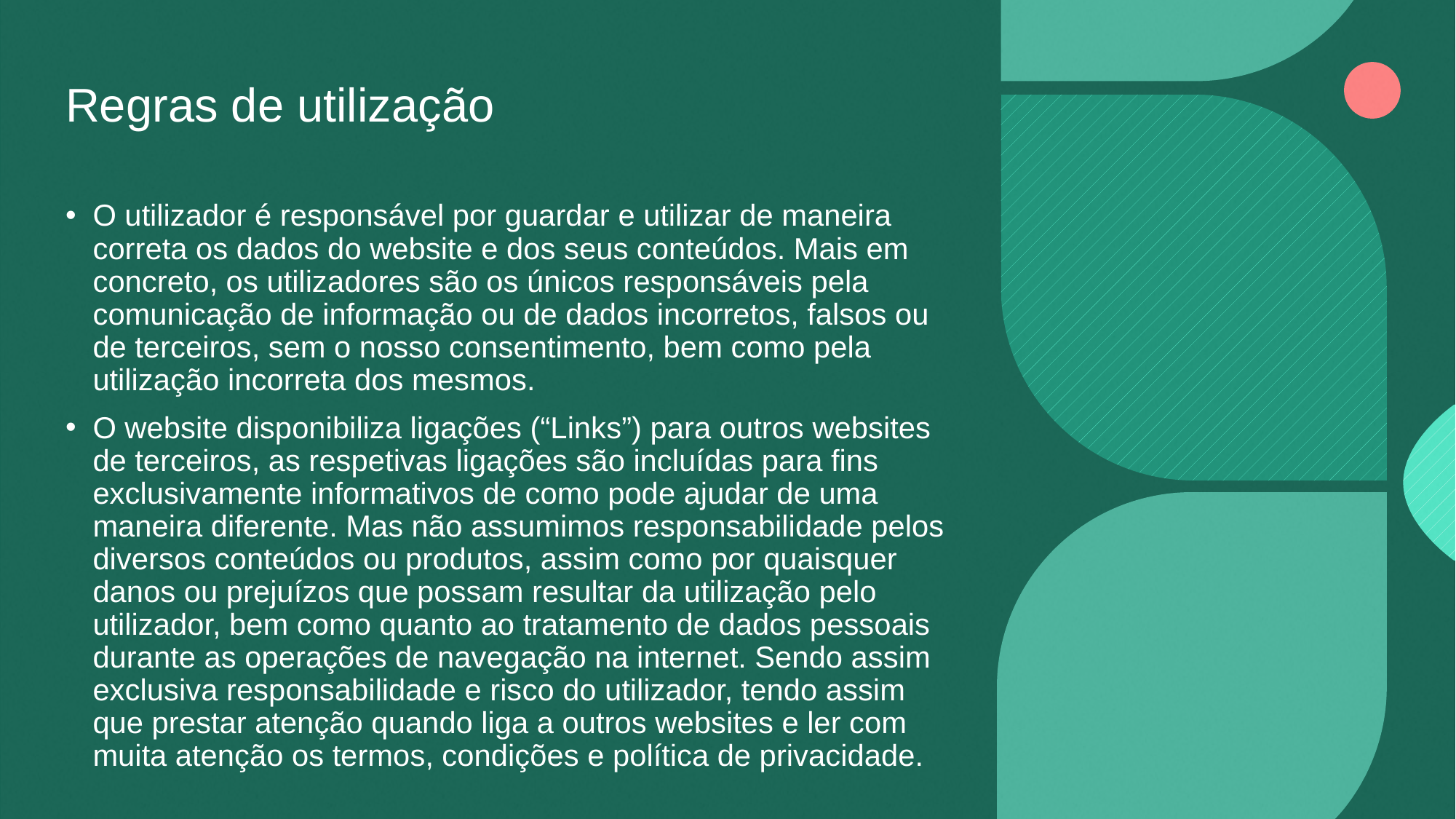

# Regras de utilização
O utilizador é responsável por guardar e utilizar de maneira correta os dados do website e dos seus conteúdos. Mais em concreto, os utilizadores são os únicos responsáveis pela comunicação de informação ou de dados incorretos, falsos ou de terceiros, sem o nosso consentimento, bem como pela utilização incorreta dos mesmos.
O website disponibiliza ligações (“Links”) para outros websites de terceiros, as respetivas ligações são incluídas para fins exclusivamente informativos de como pode ajudar de uma maneira diferente. Mas não assumimos responsabilidade pelos diversos conteúdos ou produtos, assim como por quaisquer danos ou prejuízos que possam resultar da utilização pelo utilizador, bem como quanto ao tratamento de dados pessoais durante as operações de navegação na internet. Sendo assim exclusiva responsabilidade e risco do utilizador, tendo assim que prestar atenção quando liga a outros websites e ler com muita atenção os termos, condições e política de privacidade.